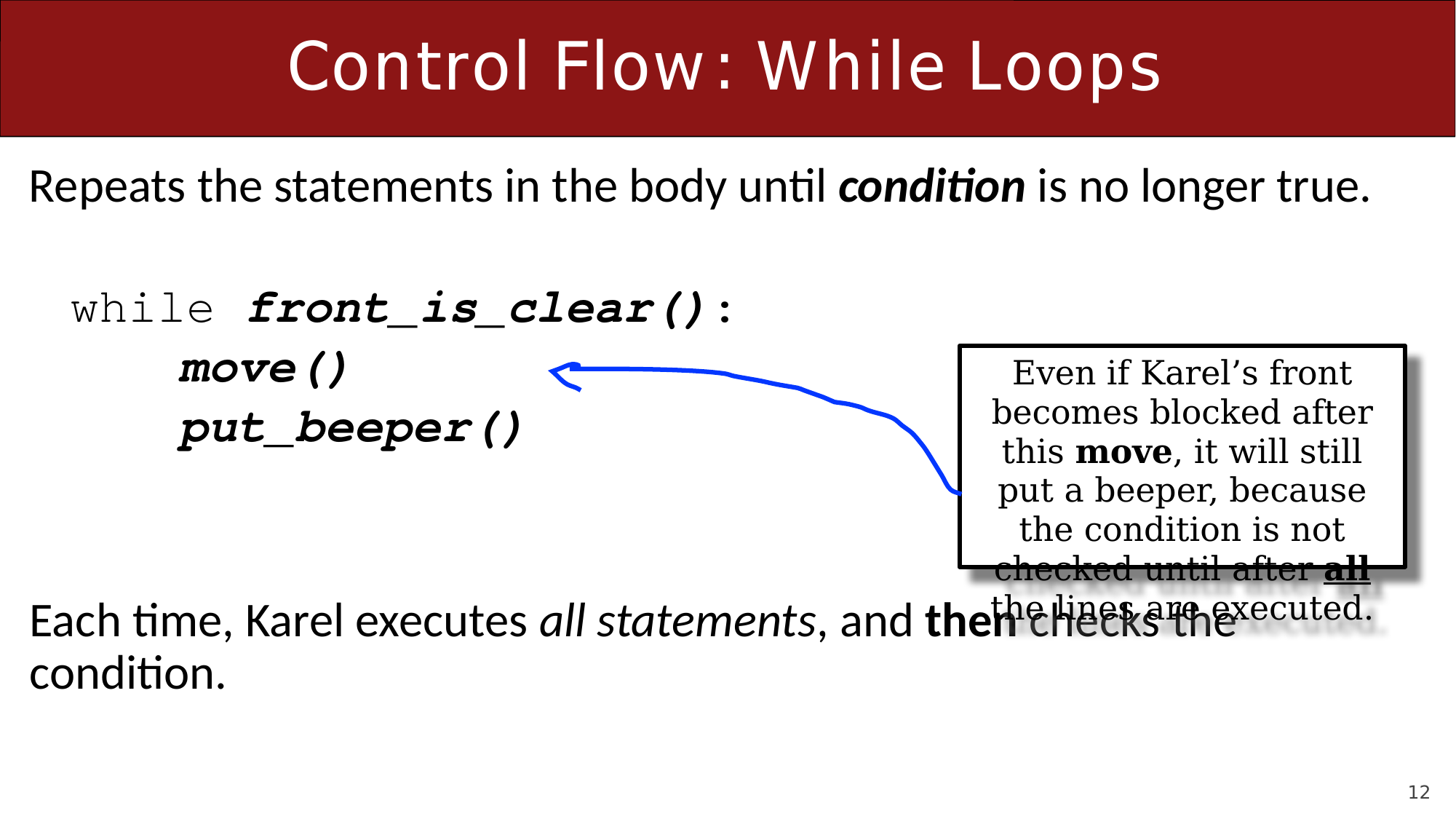

# Control Flow: While Loops
Repeats the statements in the body until condition is no longer true.

while front_is_clear():
	move()
	put_beeper()

Each time, Karel executes all statements, and then checks the condition.

Even if Karel’s front becomes blocked after this move, it will still put a beeper, because the condition is not checked until after all the lines are executed.